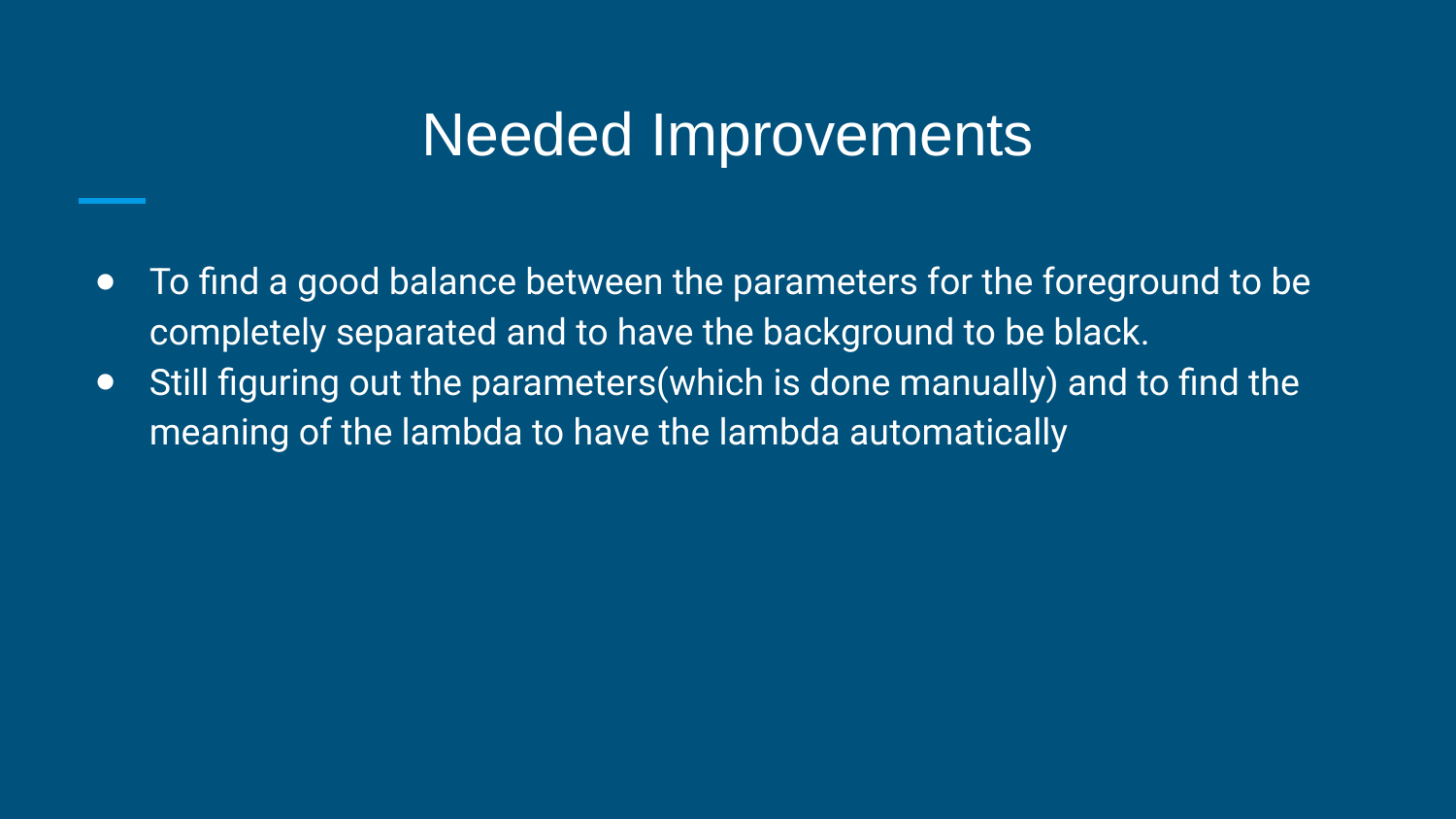

# Needed Improvements
To find a good balance between the parameters for the foreground to be completely separated and to have the background to be black.
Still figuring out the parameters(which is done manually) and to find the meaning of the lambda to have the lambda automatically